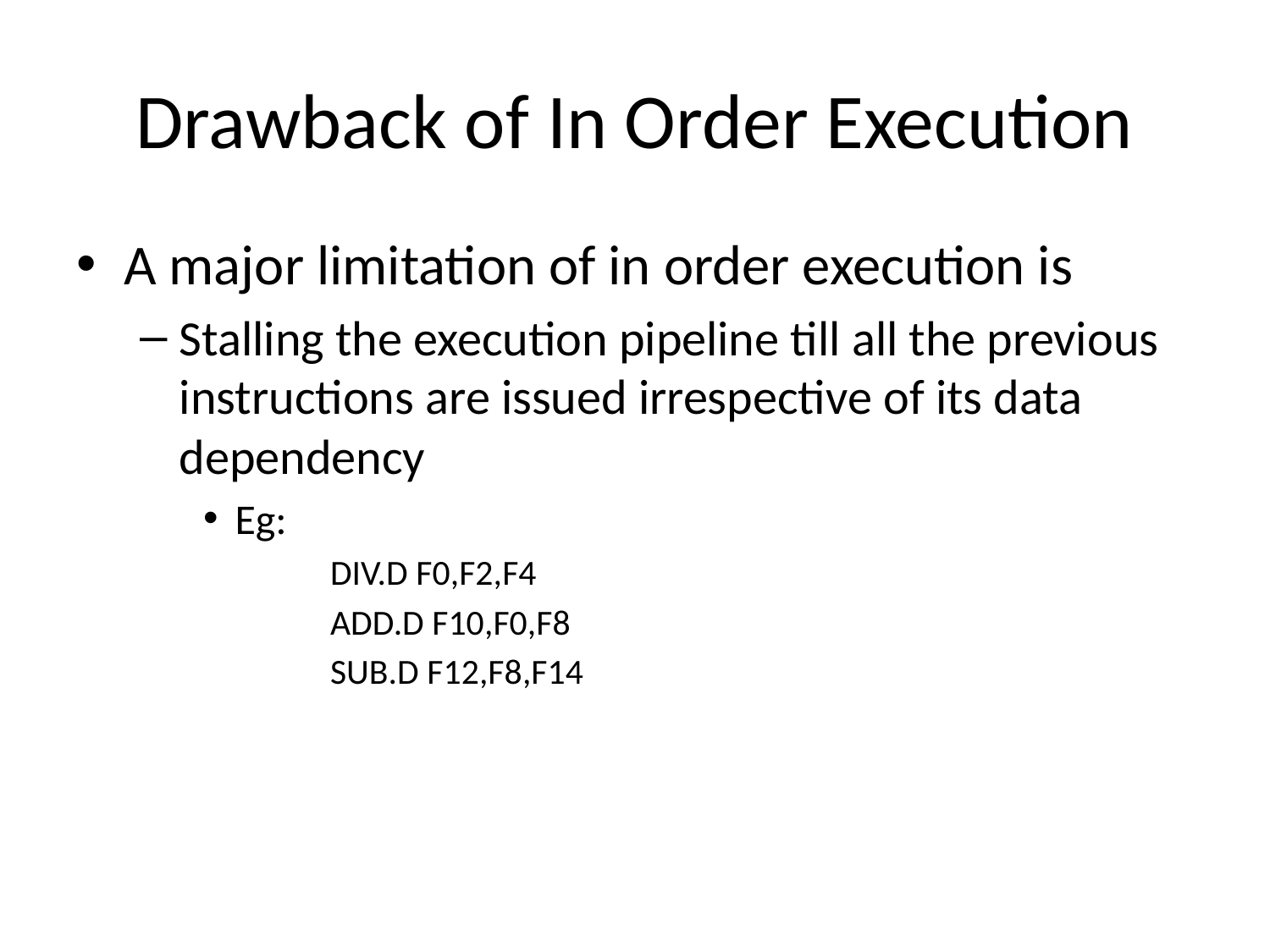

# Drawback of In Order Execution
A major limitation of in order execution is
Stalling the execution pipeline till all the previous instructions are issued irrespective of its data dependency
Eg:
DIV.D F0,F2,F4
ADD.D F10,F0,F8
SUB.D F12,F8,F14